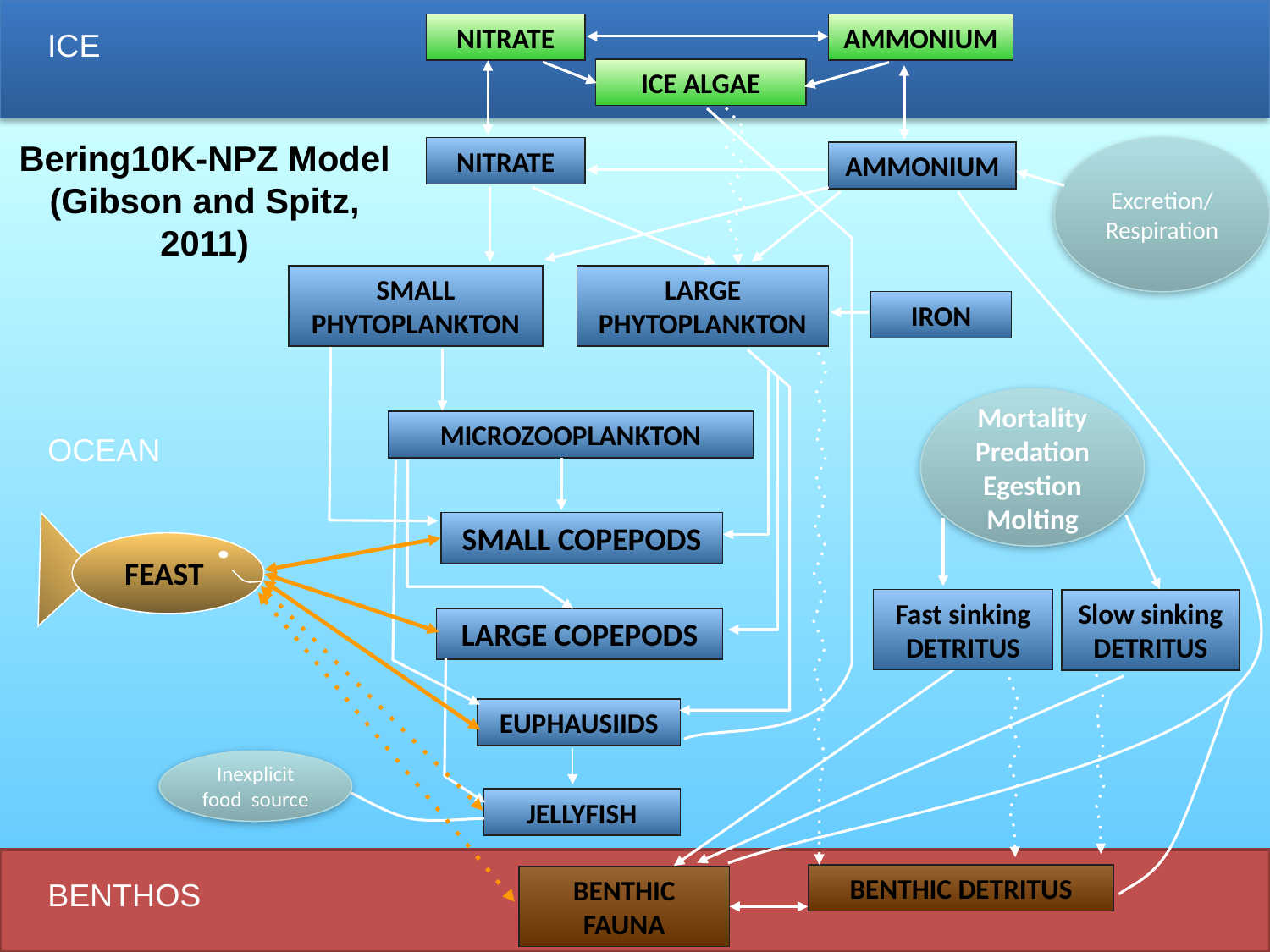

NITRATE
AMMONIUM
ICE
ICE ALGAE

Bering10K-NPZ Model
(Gibson and Spitz, 2011)
NITRATE
Excretion/ Respiration
AMMONIUM

SMALL PHYTOPLANKTON
LARGE PHYTOPLANKTON
IRON

Mortality
Predation
Egestion
Molting
MICROZOOPLANKTON
OCEAN

SMALL COPEPODS

FEAST

Fast sinking
DETRITUS
Slow sinking
DETRITUS
LARGE COPEPODS

EUPHAUSIIDS
Inexplicit
food  source
JELLYFISH

BENTHIC DETRITUS
BENTHIC FAUNA
BENTHOS